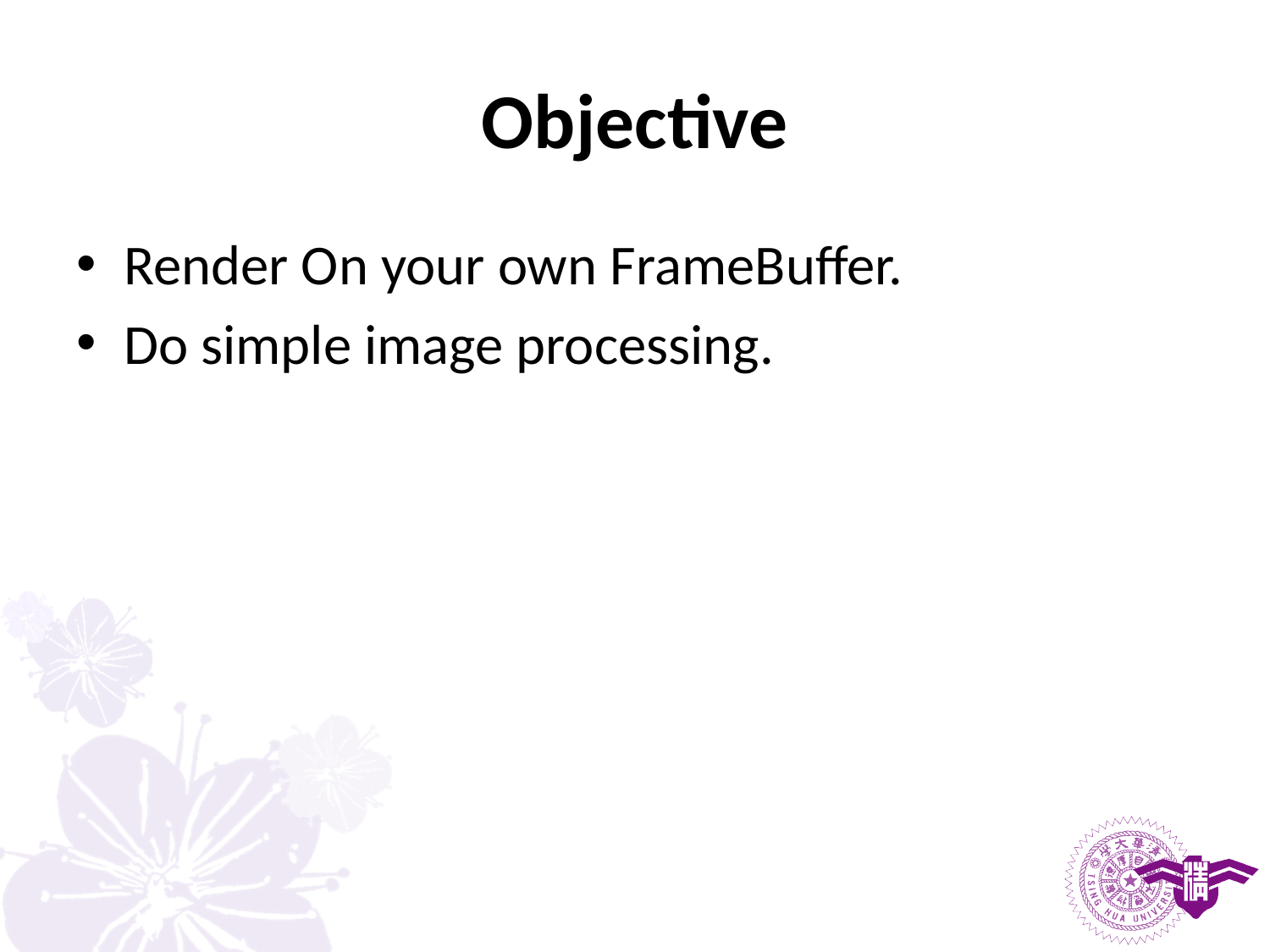

# Objective
Render On your own FrameBuffer.
Do simple image processing.